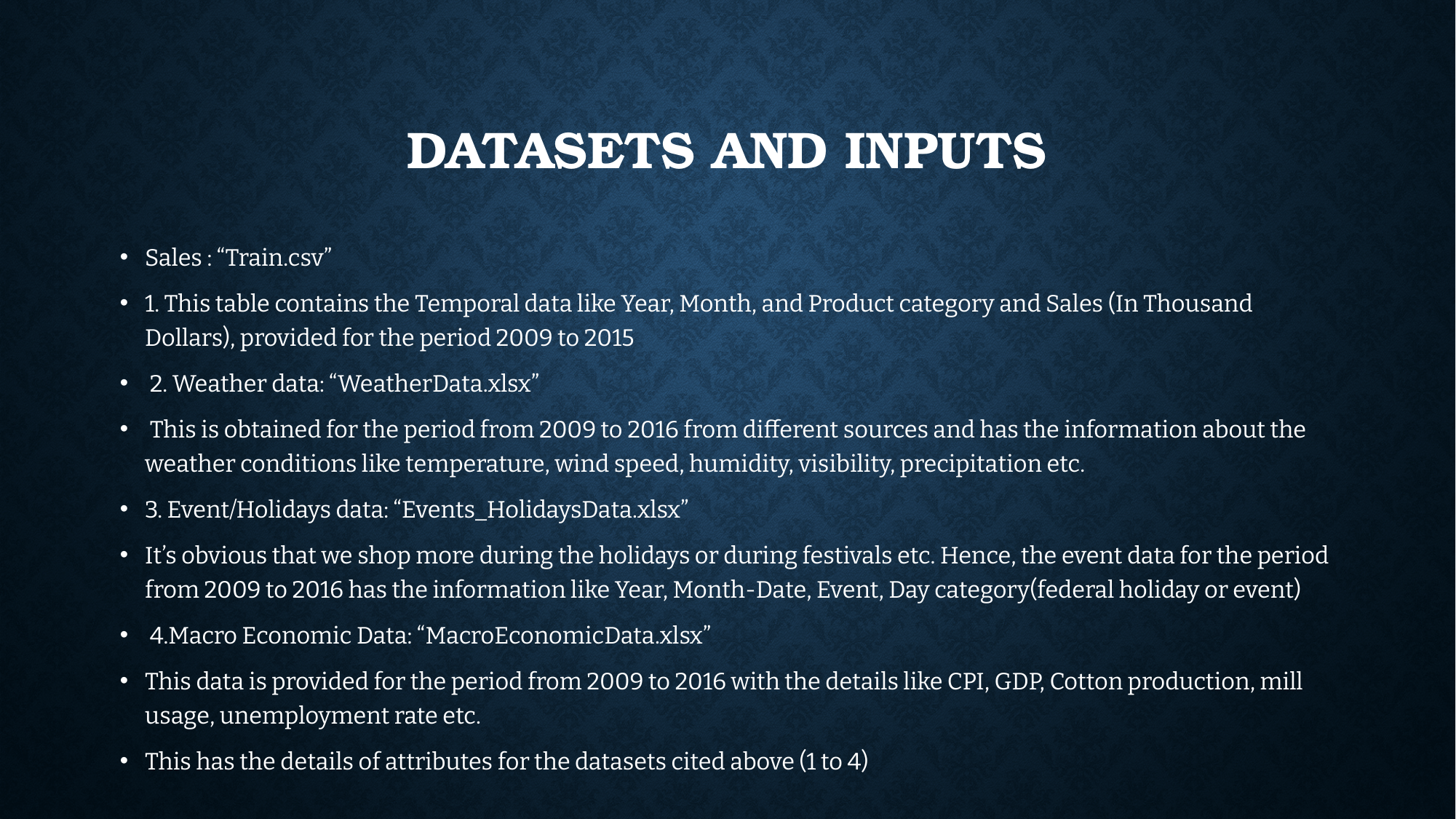

# Datasets and Inputs
Sales : “Train.csv”
1. This table contains the Temporal data like Year, Month, and Product category and Sales (In Thousand Dollars), provided for the period 2009 to 2015
 2. Weather data: “WeatherData.xlsx”
 This is obtained for the period from 2009 to 2016 from different sources and has the information about the weather conditions like temperature, wind speed, humidity, visibility, precipitation etc.
3. Event/Holidays data: “Events_HolidaysData.xlsx”
It’s obvious that we shop more during the holidays or during festivals etc. Hence, the event data for the period from 2009 to 2016 has the information like Year, Month-Date, Event, Day category(federal holiday or event)
 4.Macro Economic Data: “MacroEconomicData.xlsx”
This data is provided for the period from 2009 to 2016 with the details like CPI, GDP, Cotton production, mill usage, unemployment rate etc.
This has the details of attributes for the datasets cited above (1 to 4)